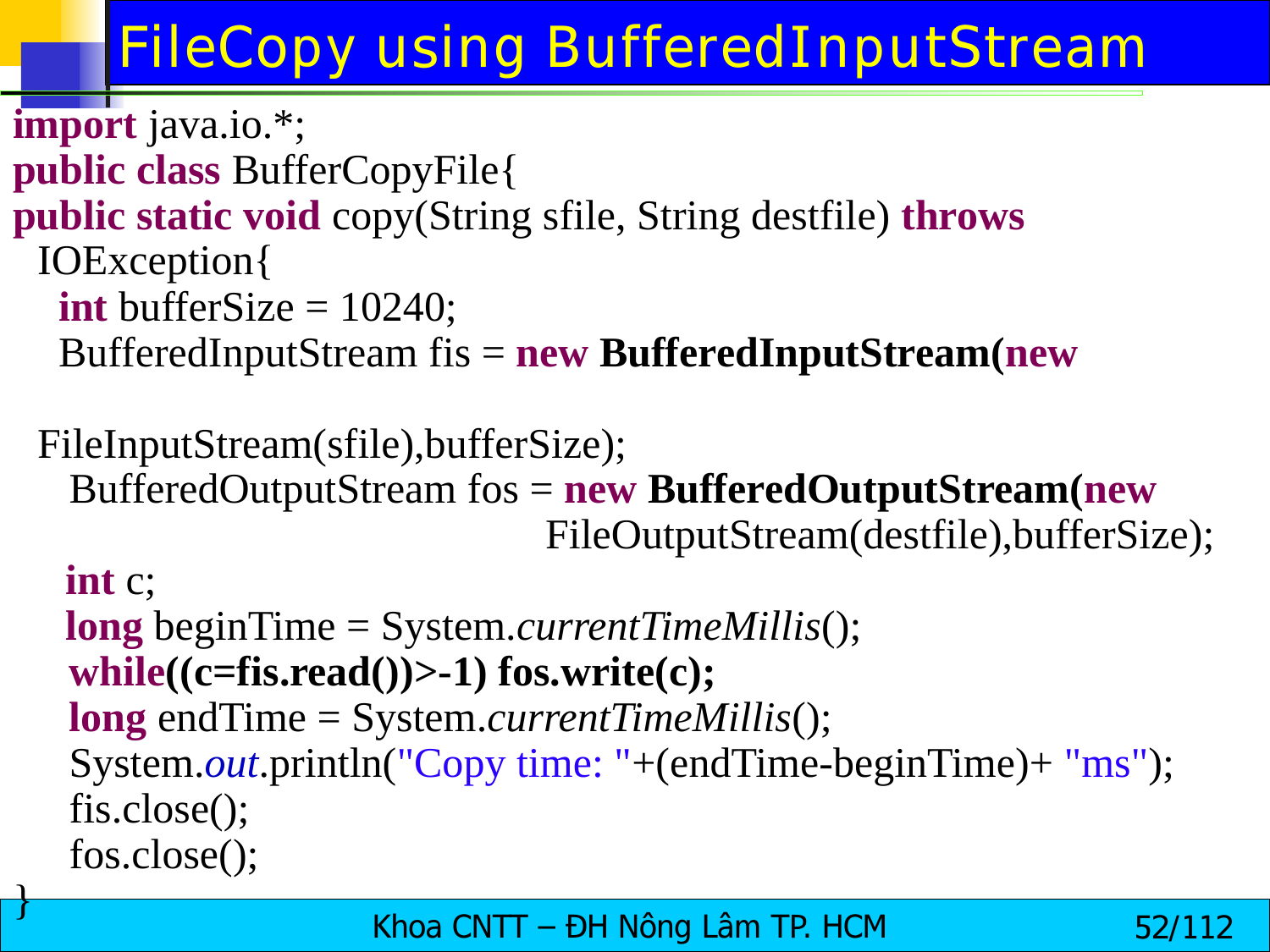

# FileCopy using BufferedInputStream
import java.io.*;
public class BufferCopyFile{
public static void copy(String sfile, String destfile) throws IOException{
	  int bufferSize = 10240;
	  BufferedInputStream fis = new BufferedInputStream(new 							FileInputStream(sfile),bufferSize);
	   BufferedOutputStream fos = new BufferedOutputStream(new 					FileOutputStream(destfile),bufferSize);
     int c;
     long beginTime = System.currentTimeMillis();
	   while((c=fis.read())>-1) fos.write(c);
	   long endTime = System.currentTimeMillis();
	   System.out.println("Copy time: "+(endTime-beginTime)+ "ms");
	   fis.close();
	   fos.close();
}